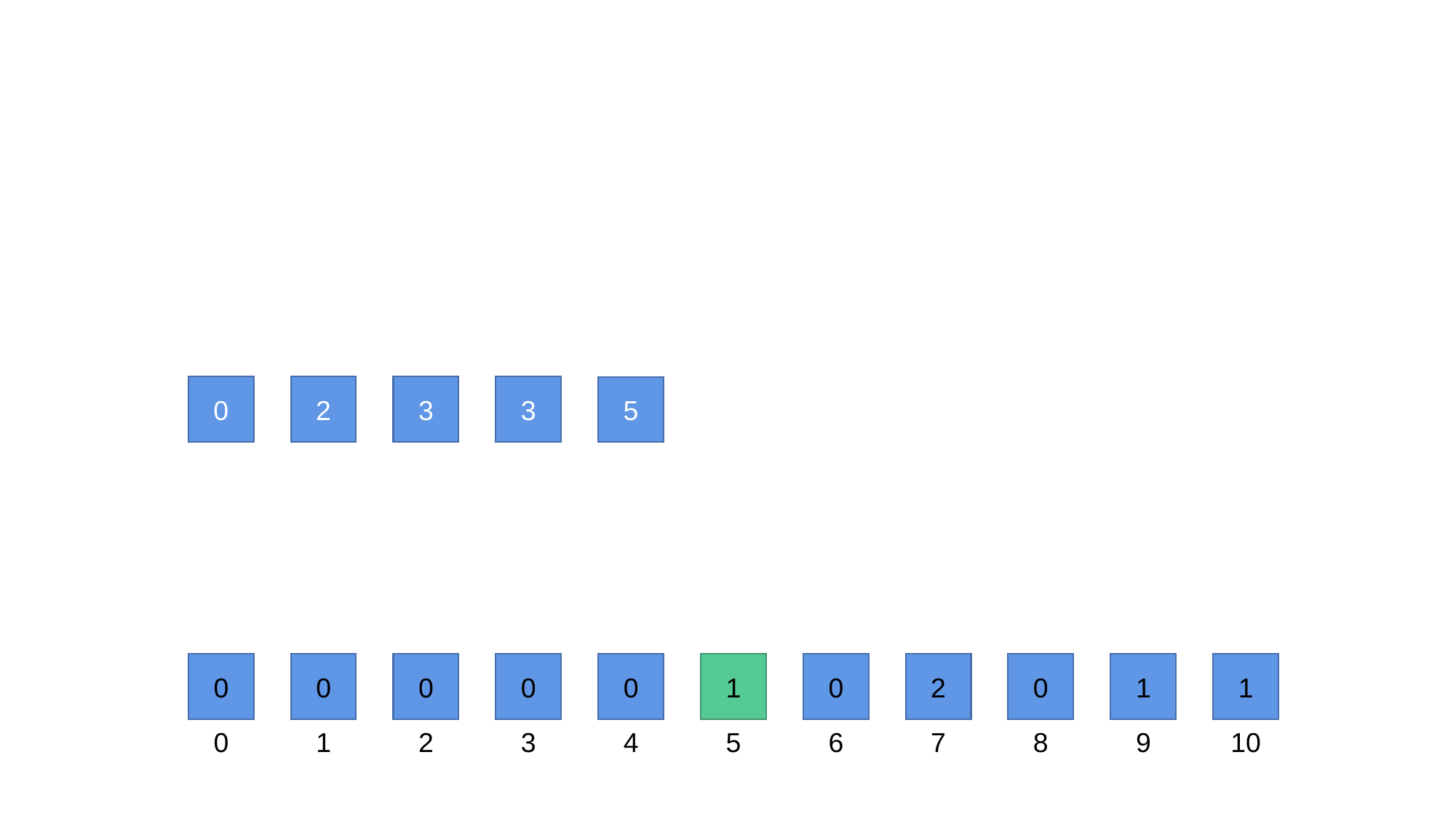

0
2
3
3
5

0
0

0
1

0
3

1
5

0
6

2
7

0
8

1
9

1
10
0
0
2
4